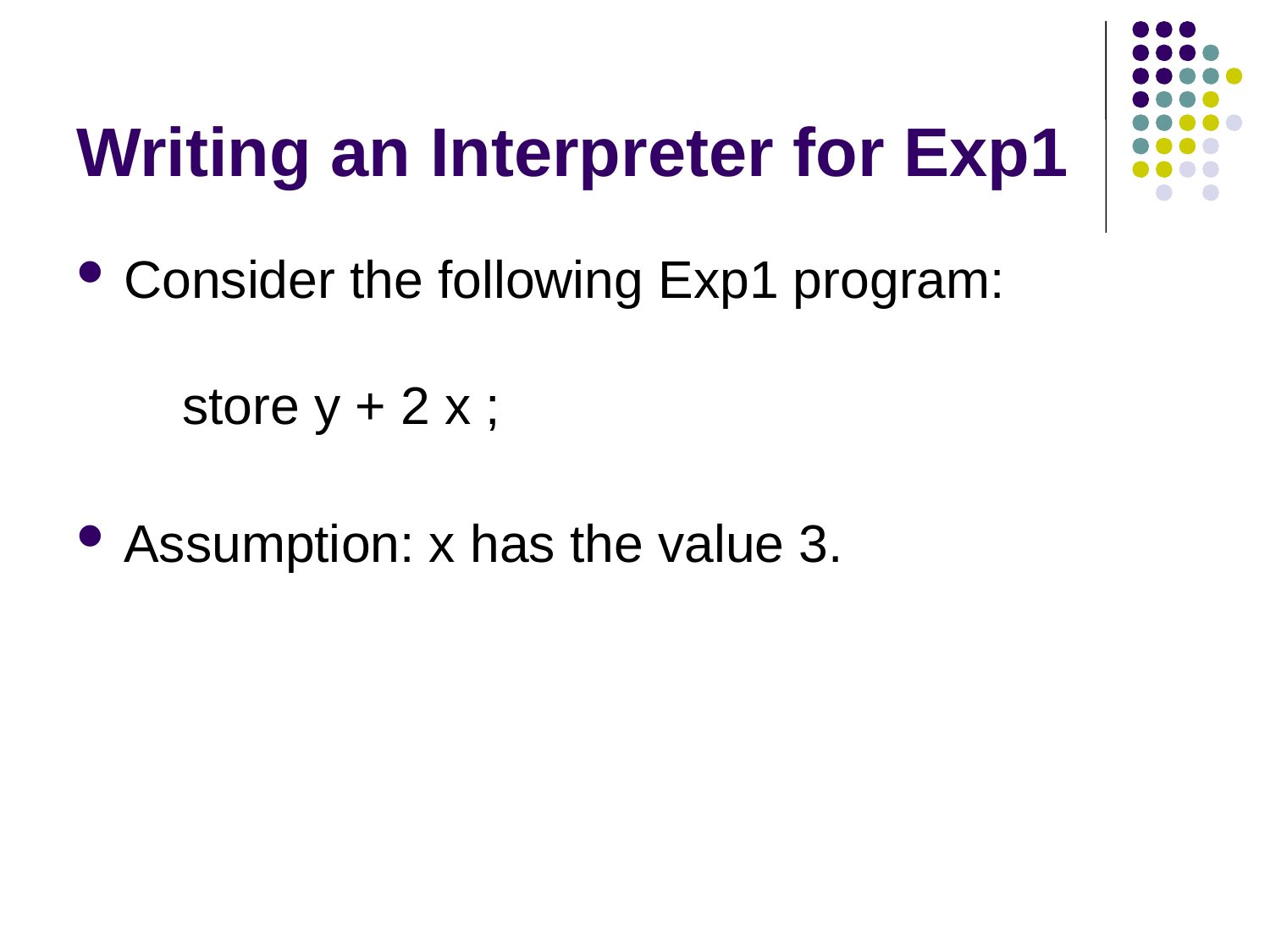

# Writing an Interpreter for Exp1
Consider the following Exp1 program:
    store y + 2 x ;
Assumption: x has the value 3.